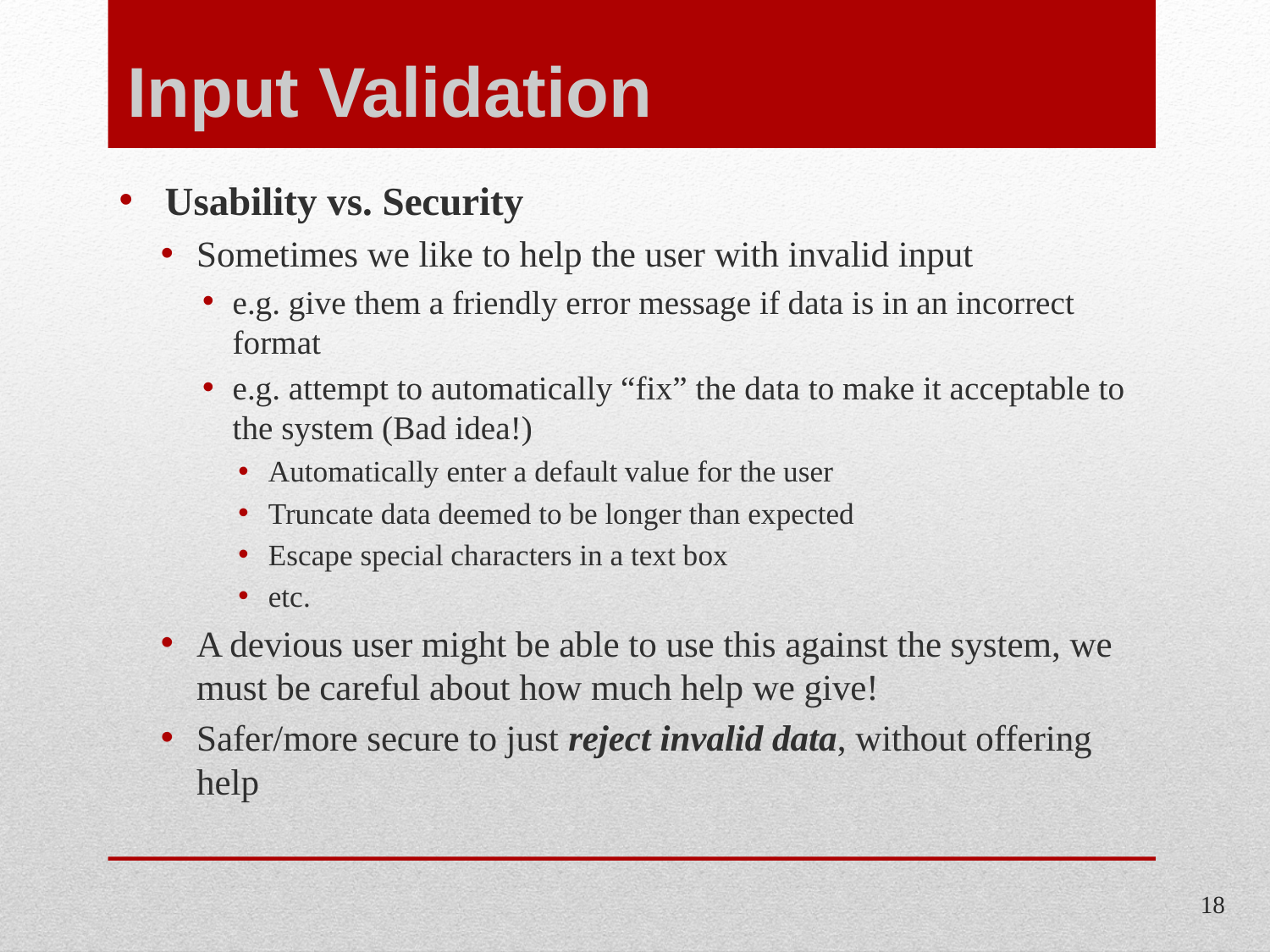

# Input Validation
 Usability vs. Security
Sometimes we like to help the user with invalid input
e.g. give them a friendly error message if data is in an incorrect format
e.g. attempt to automatically “fix” the data to make it acceptable to the system (Bad idea!)
Automatically enter a default value for the user
Truncate data deemed to be longer than expected
Escape special characters in a text box
etc.
A devious user might be able to use this against the system, we must be careful about how much help we give!
Safer/more secure to just reject invalid data, without offering help

18